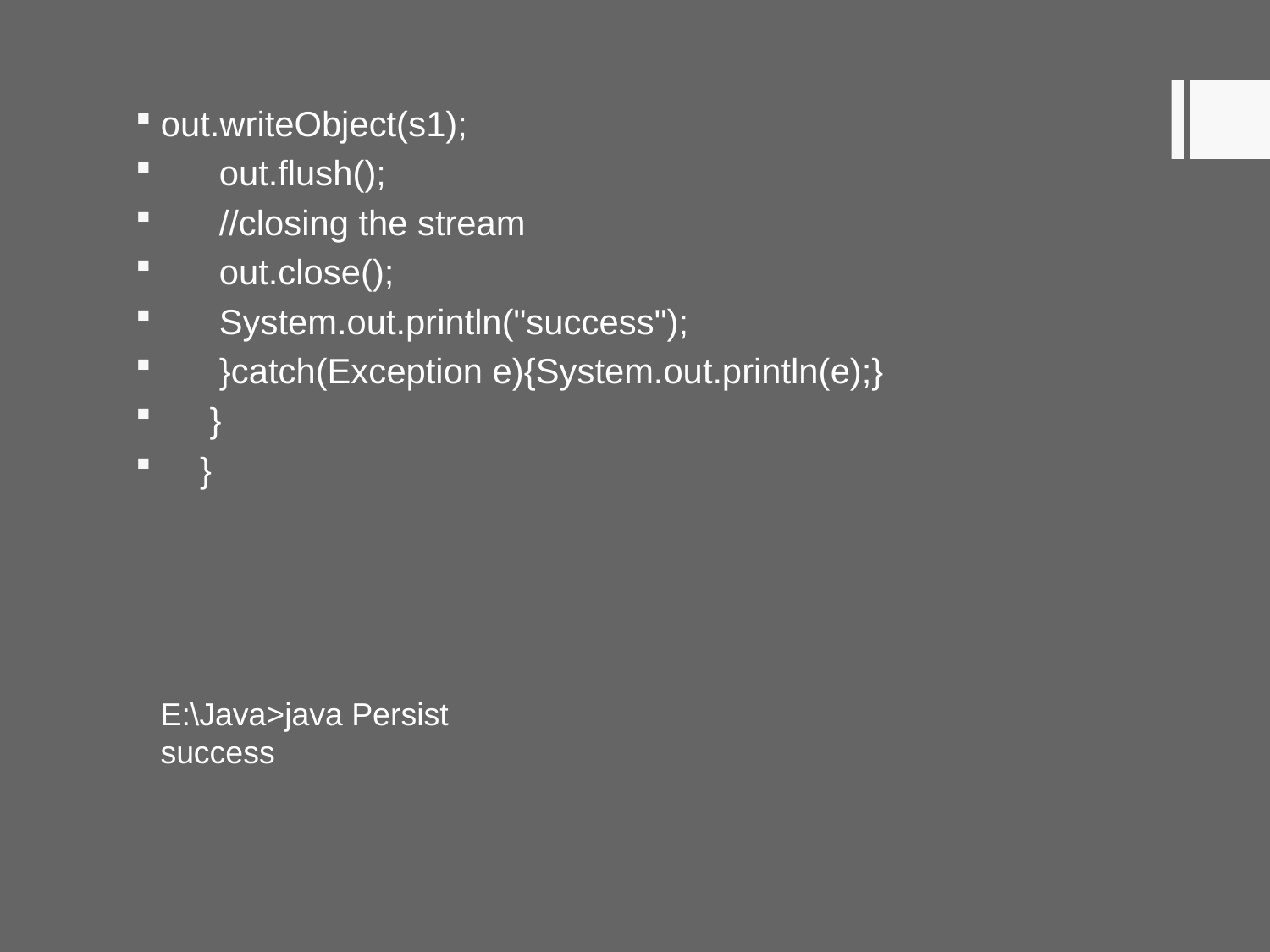

out.writeObject(s1);
      out.flush();
      //closing the stream
      out.close();
      System.out.println("success");
      }catch(Exception e){System.out.println(e);}
     }
    }
E:\Java>java Persist
success